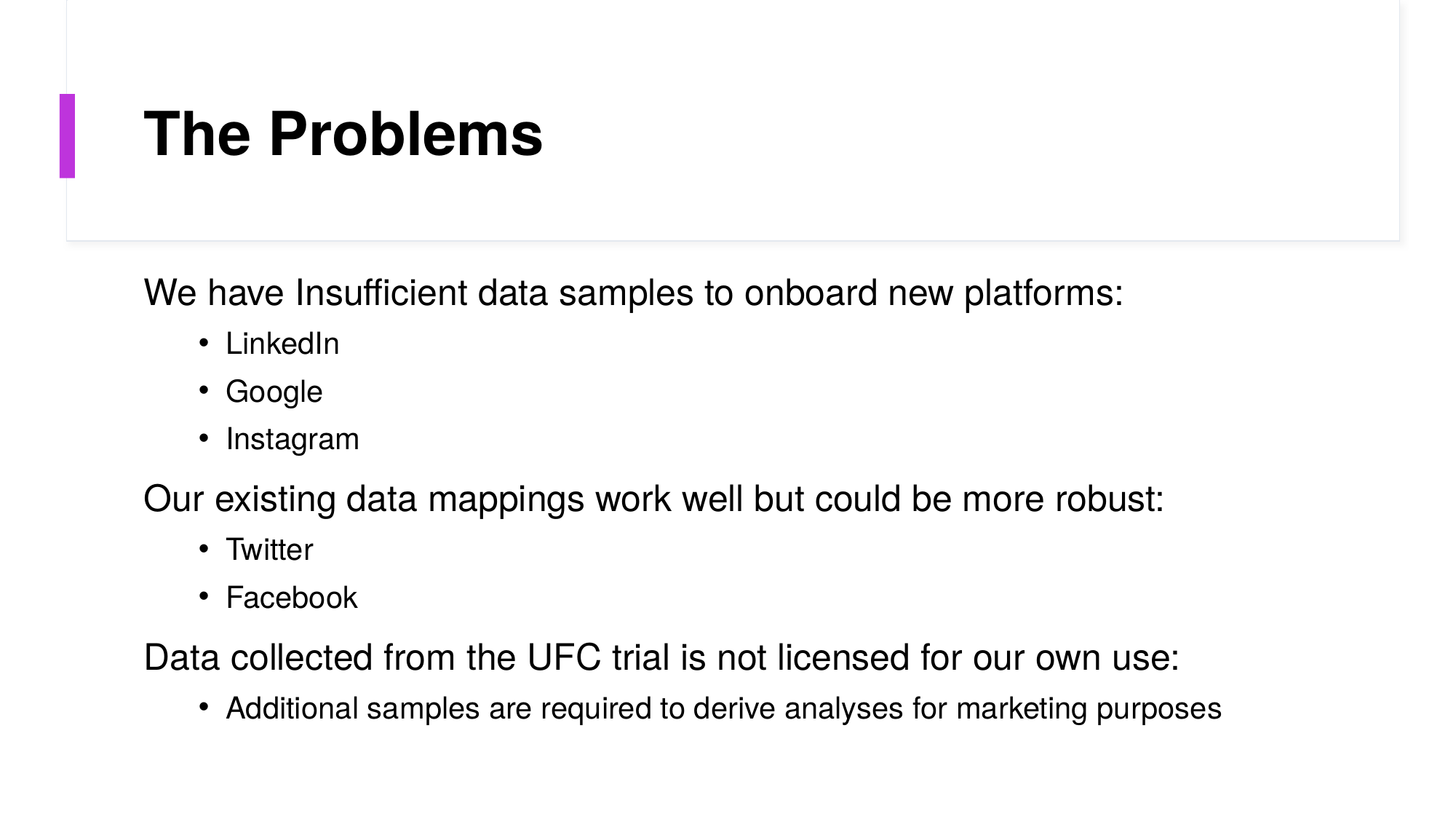

# The Problems
We have Insufficient data samples to onboard new platforms:
LinkedIn
Google
Instagram
Our existing data mappings work well but could be more robust:
Twitter
Facebook
Data collected from the UFC trial is not licensed for our own use:
Additional samples are required to derive analyses for marketing purposes